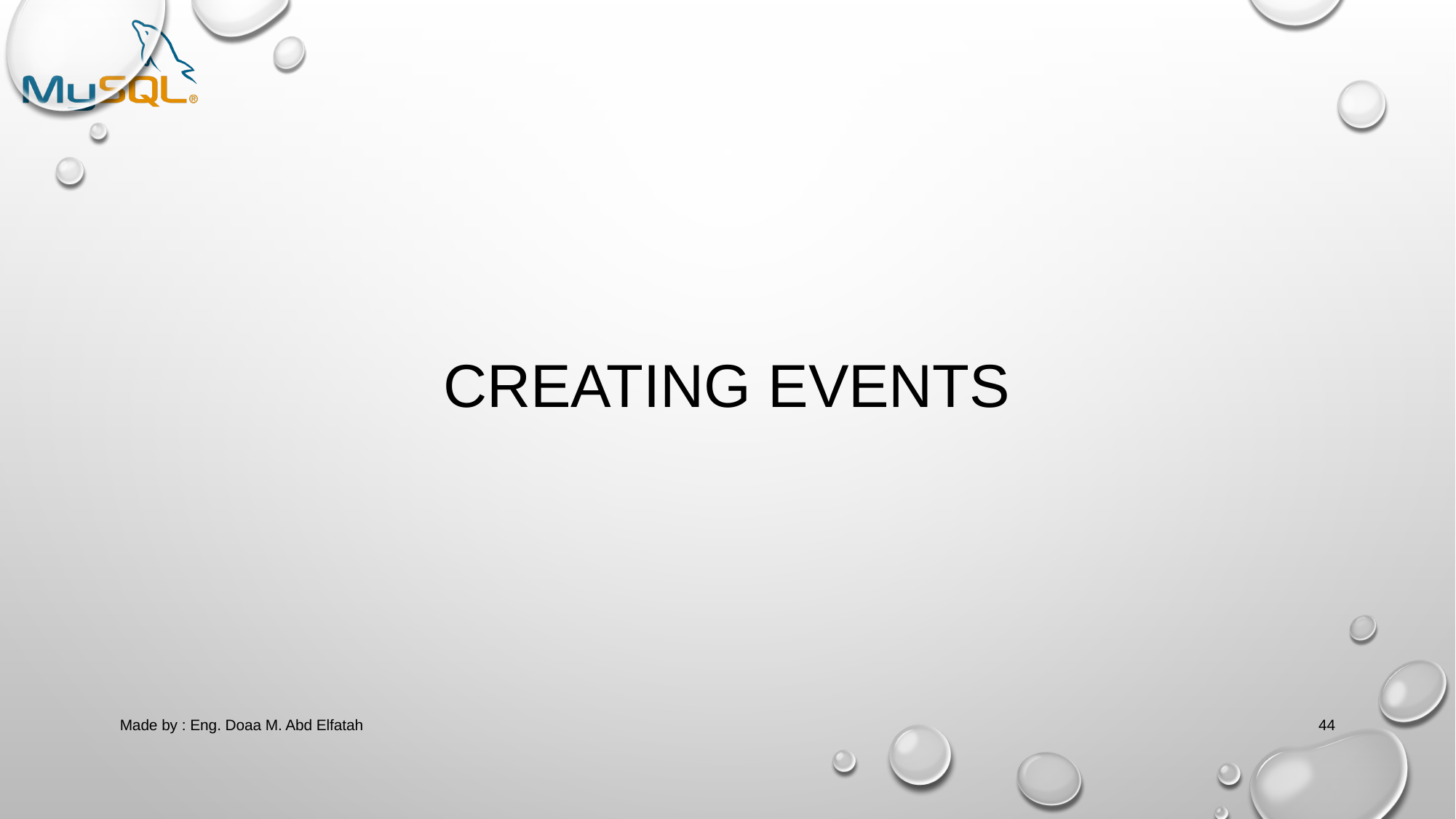

# Creating events

Made by : Eng. Doaa M. Abd Elfatah
44